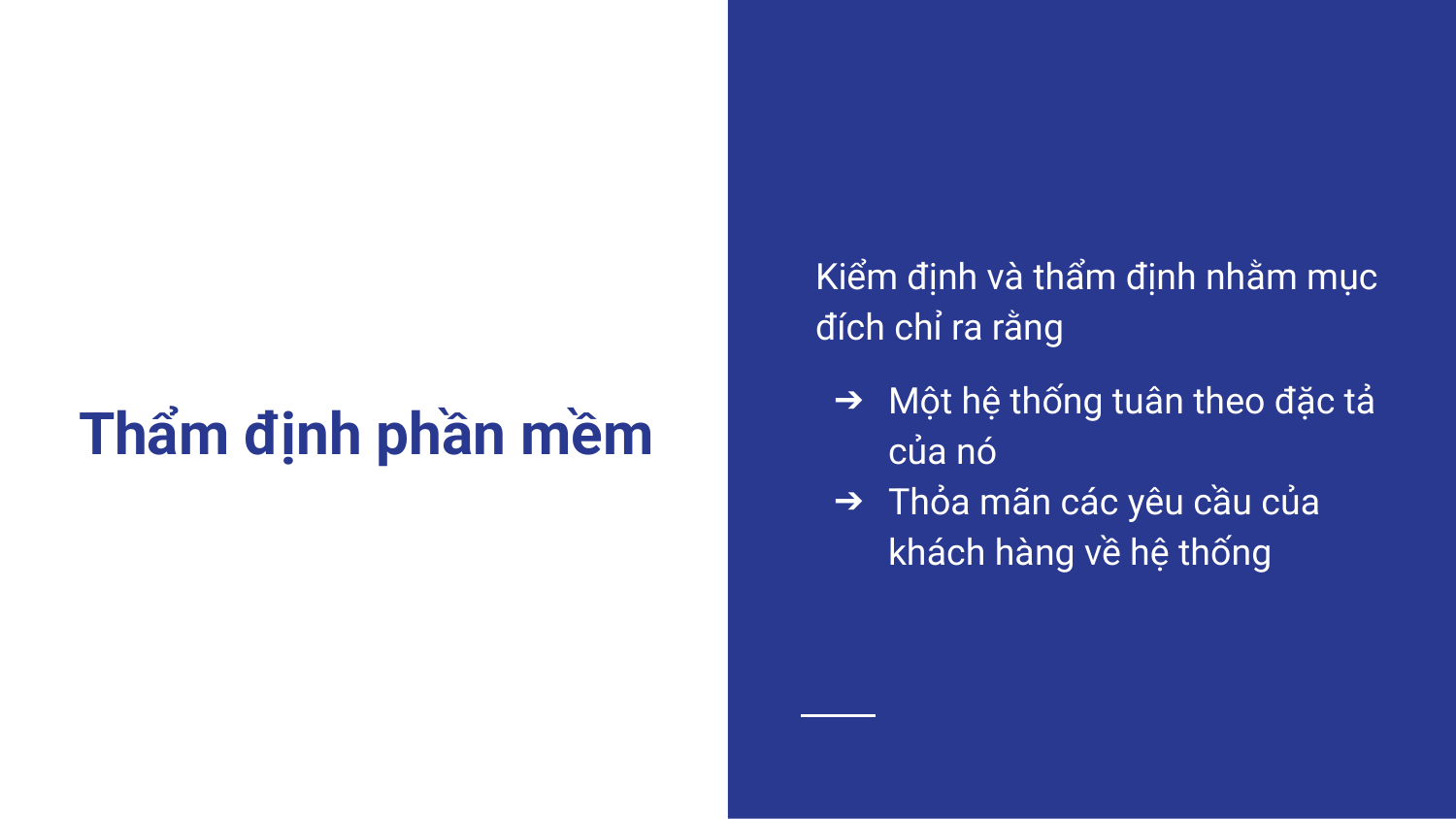

Kiểm định và thẩm định nhằm mục đích chỉ ra rằng
Một hệ thống tuân theo đặc tả của nó
Thỏa mãn các yêu cầu của khách hàng về hệ thống
# Thẩm định phần mềm